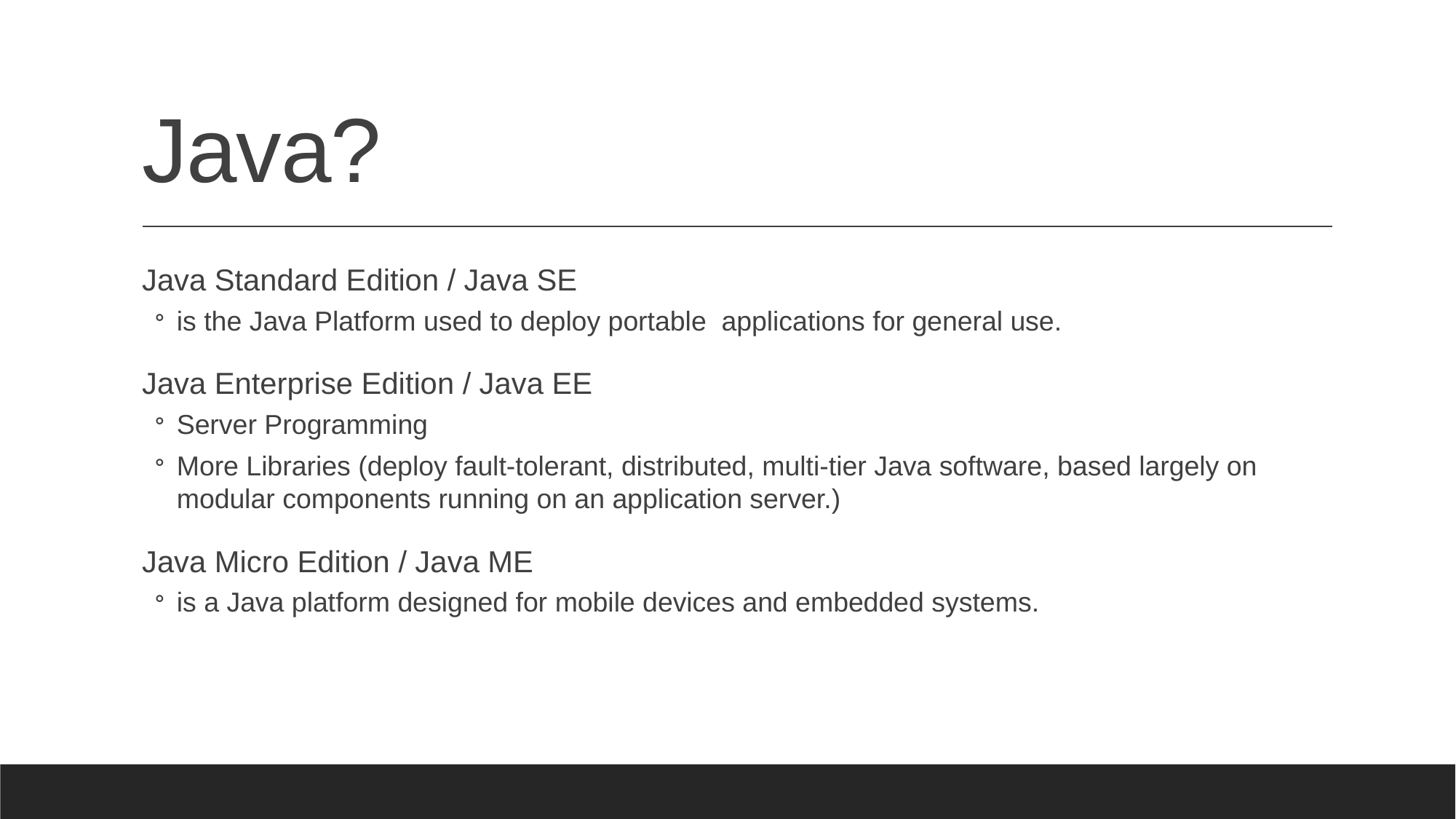

# Java?
Java Standard Edition / Java SE
is the Java Platform used to deploy portable  applications for general use.
Java Enterprise Edition / Java EE
Server Programming
More Libraries (deploy fault-tolerant, distributed, multi-tier Java software, based largely on modular components running on an application server.)
Java Micro Edition / Java ME
is a Java platform designed for mobile devices and embedded systems.